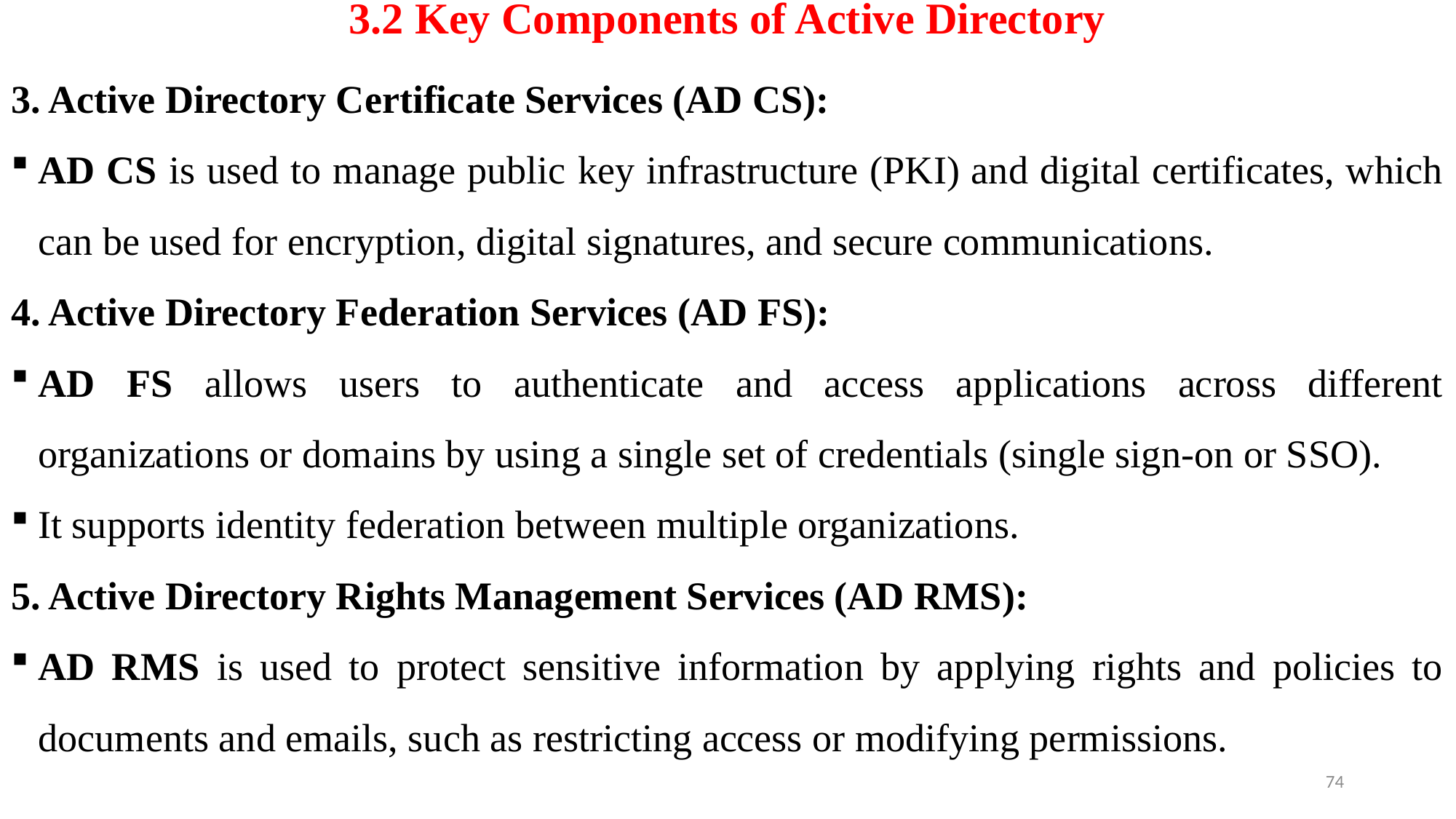

# 3.2 Key Components of Active Directory
3. Active Directory Certificate Services (AD CS):
AD CS is used to manage public key infrastructure (PKI) and digital certificates, which can be used for encryption, digital signatures, and secure communications.
4. Active Directory Federation Services (AD FS):
AD FS allows users to authenticate and access applications across different organizations or domains by using a single set of credentials (single sign-on or SSO).
It supports identity federation between multiple organizations.
5. Active Directory Rights Management Services (AD RMS):
AD RMS is used to protect sensitive information by applying rights and policies to documents and emails, such as restricting access or modifying permissions.

74